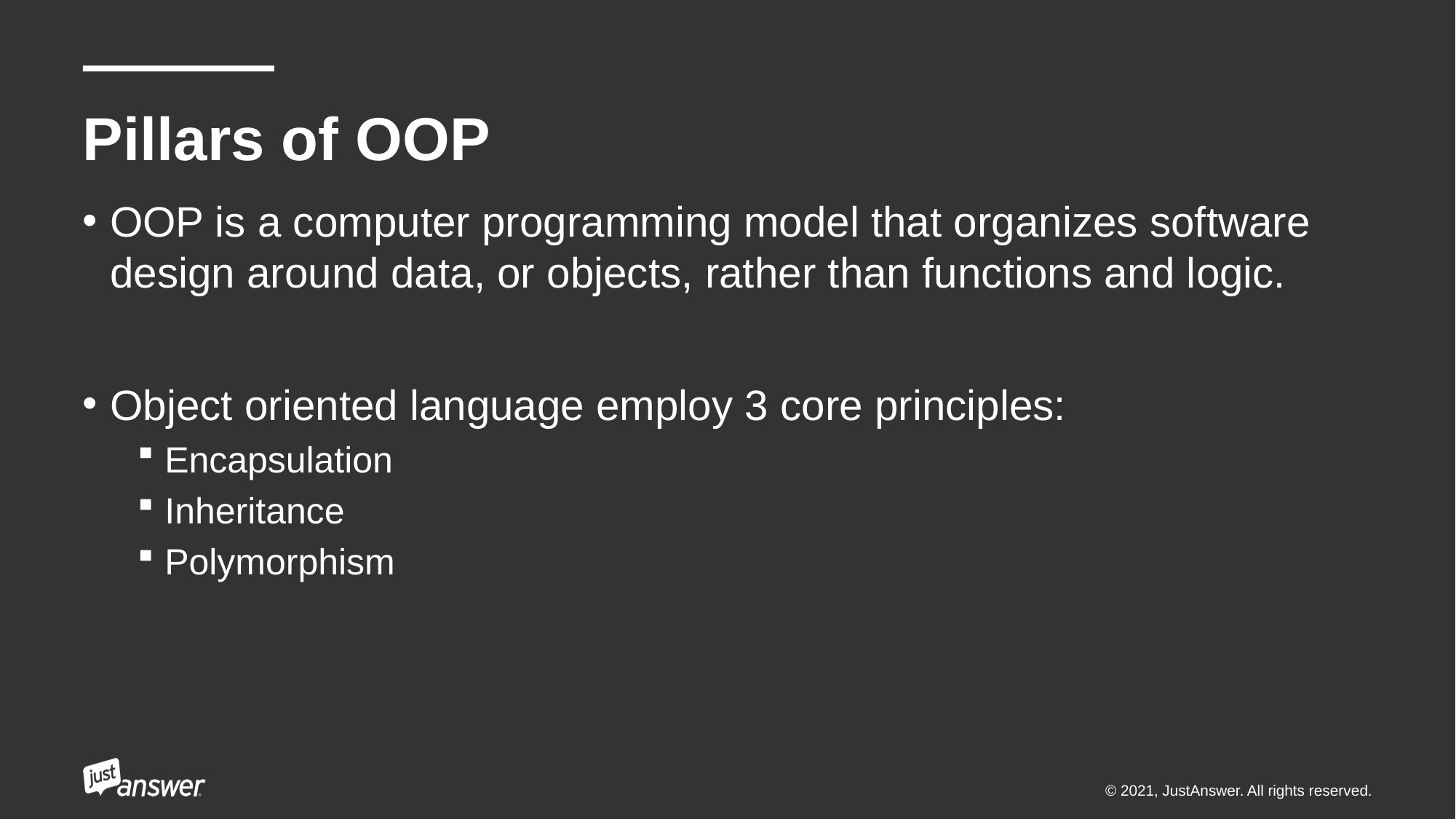

# Pillars of OOP
OOP is a computer programming model that organizes software design around data, or objects, rather than functions and logic.

Object oriented language employ 3 core principles:
Encapsulation
Inheritance
Polymorphism